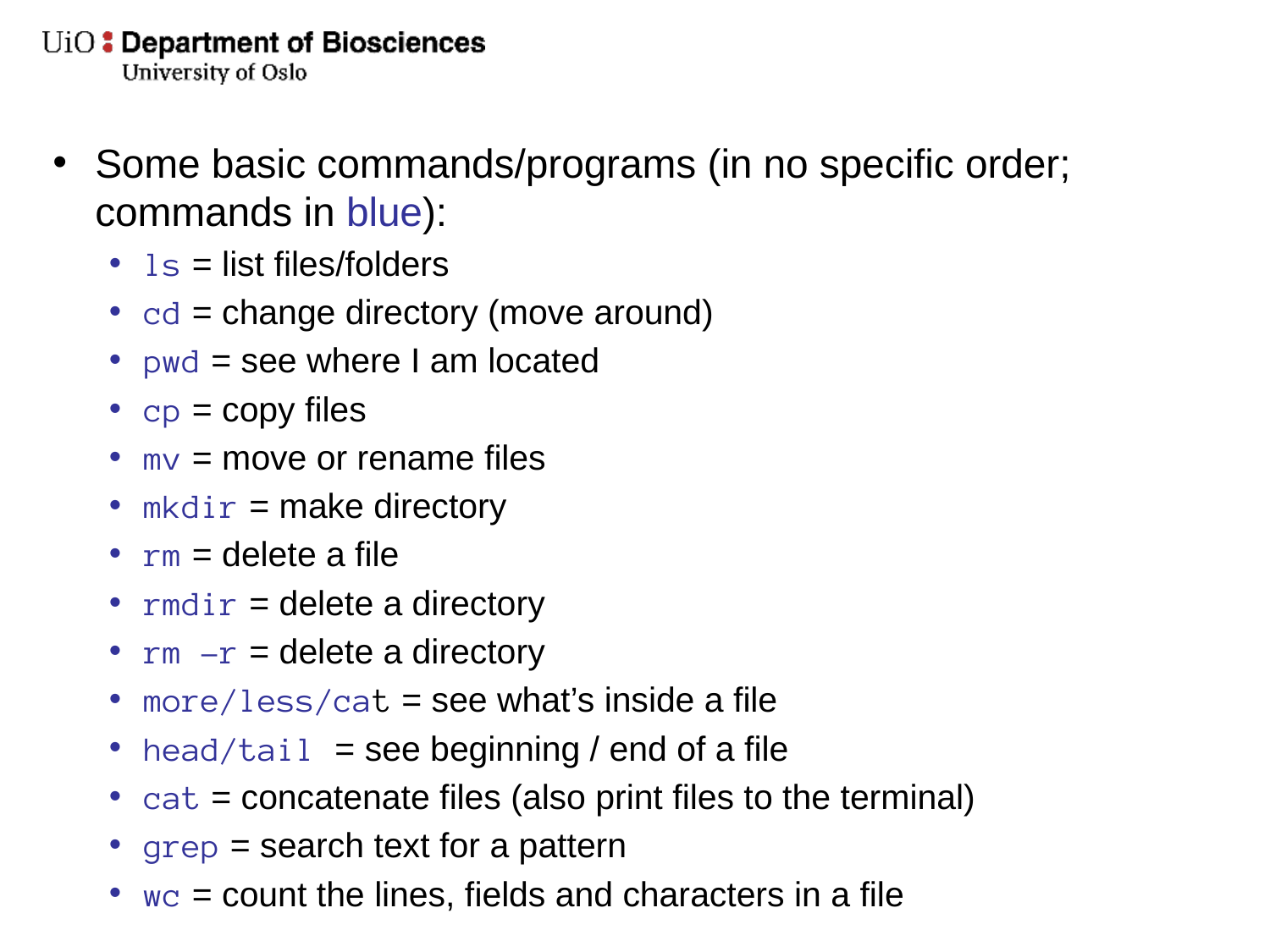

Some basic commands/programs (in no specific order; commands in blue):
ls = list files/folders
cd = change directory (move around)
pwd = see where I am located
cp = copy files
mv = move or rename files
mkdir = make directory
rm = delete a file
rmdir = delete a directory
rm -r = delete a directory
more/less/cat = see what’s inside a file
head/tail = see beginning / end of a file
cat = concatenate files (also print files to the terminal)
grep = search text for a pattern
wc = count the lines, fields and characters in a file